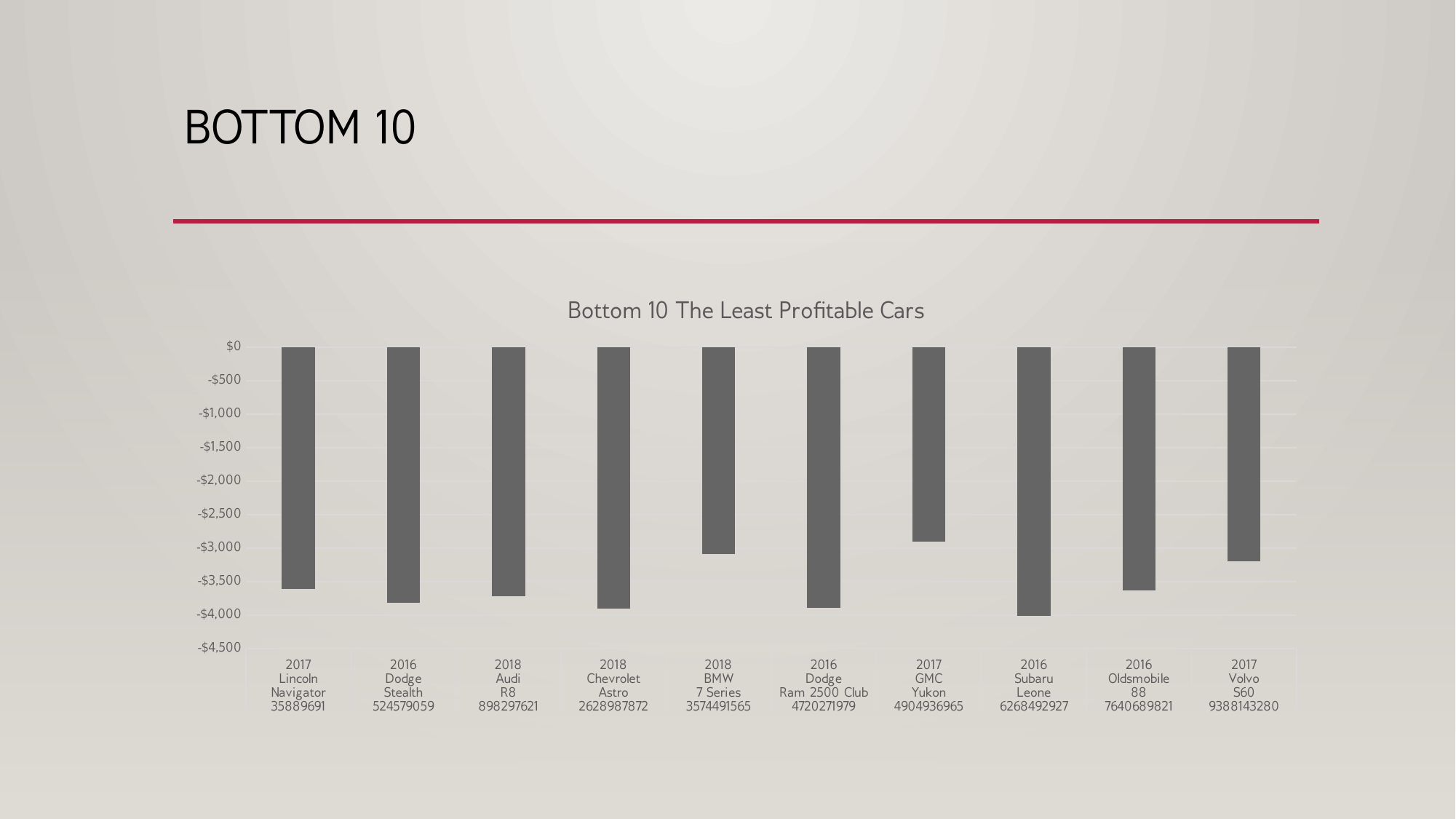

# Bottom 10

### Chart: Bottom 10 The Least Profitable Cars

| Category | Total |
|---|---|
| 2017 | -3612.3199999999997 |
| 2016 | -3815.2800000000007 |
| 2018 | -3717.720000000001 |
| 2018 | -3904.0 |
| 2018 | -3084.920000000002 |
| 2016 | -3898.3600000000006 |
| 2017 | -2900.4000000000015 |
| 2016 | -4017.16 |
| 2016 | -3634.6800000000003 |
| 2017 | -3200.24 |